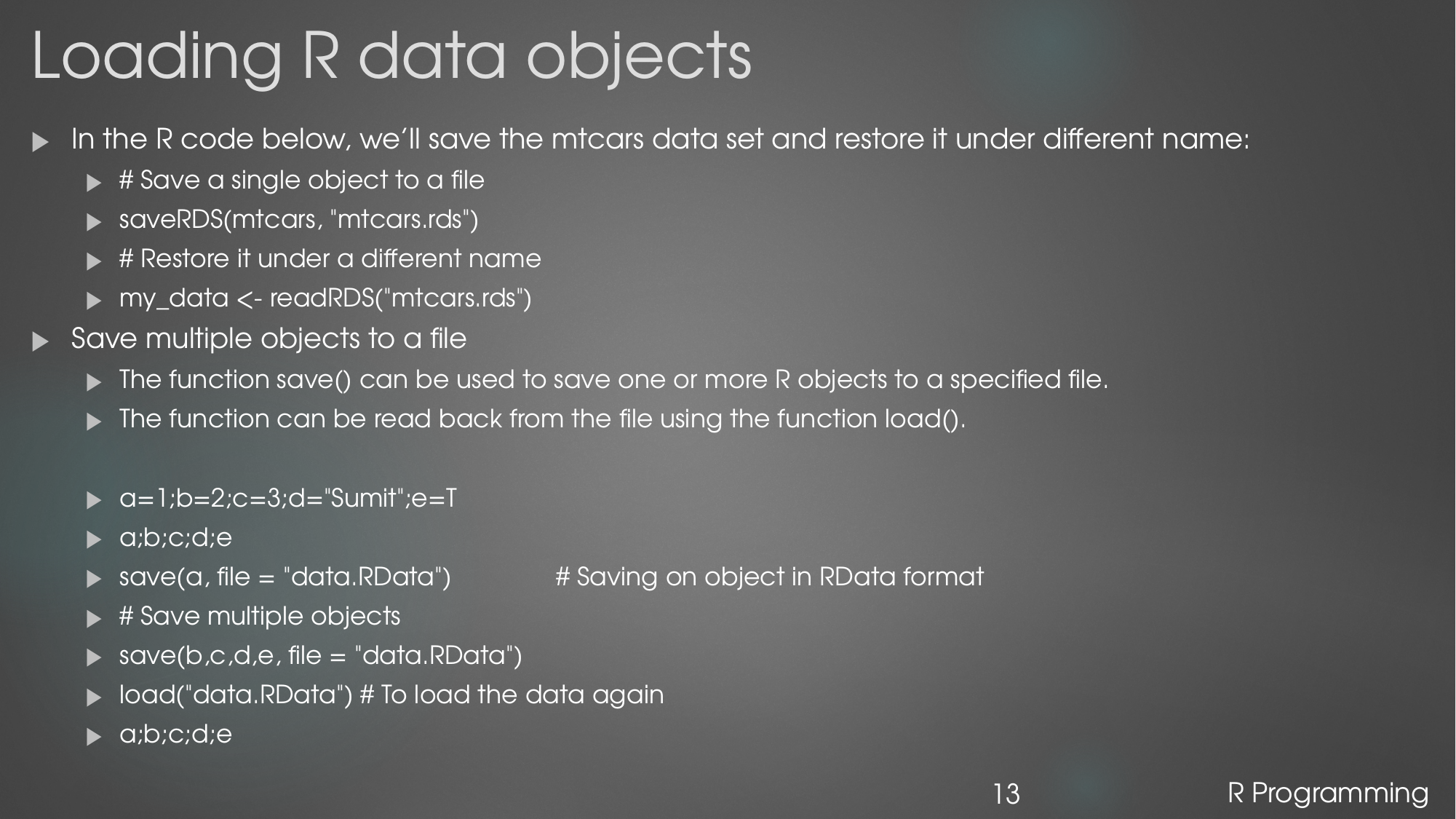

# Loading R data objects
In the R code below, we’ll save the mtcars data set and restore it under different name:
# Save a single object to a file
saveRDS(mtcars, "mtcars.rds")
# Restore it under a different name
my_data <- readRDS("mtcars.rds")
Save multiple objects to a file
The function save() can be used to save one or more R objects to a specified file.
The function can be read back from the file using the function load().

a=1;b=2;c=3;d="Sumit";e=T
a;b;c;d;e
save(a, file = "data.RData")	# Saving on object in RData format
# Save multiple objects
save(b,c,d,e, file = "data.RData")
load("data.RData") # To load the data again
a;b;c;d;e
R Programming
13